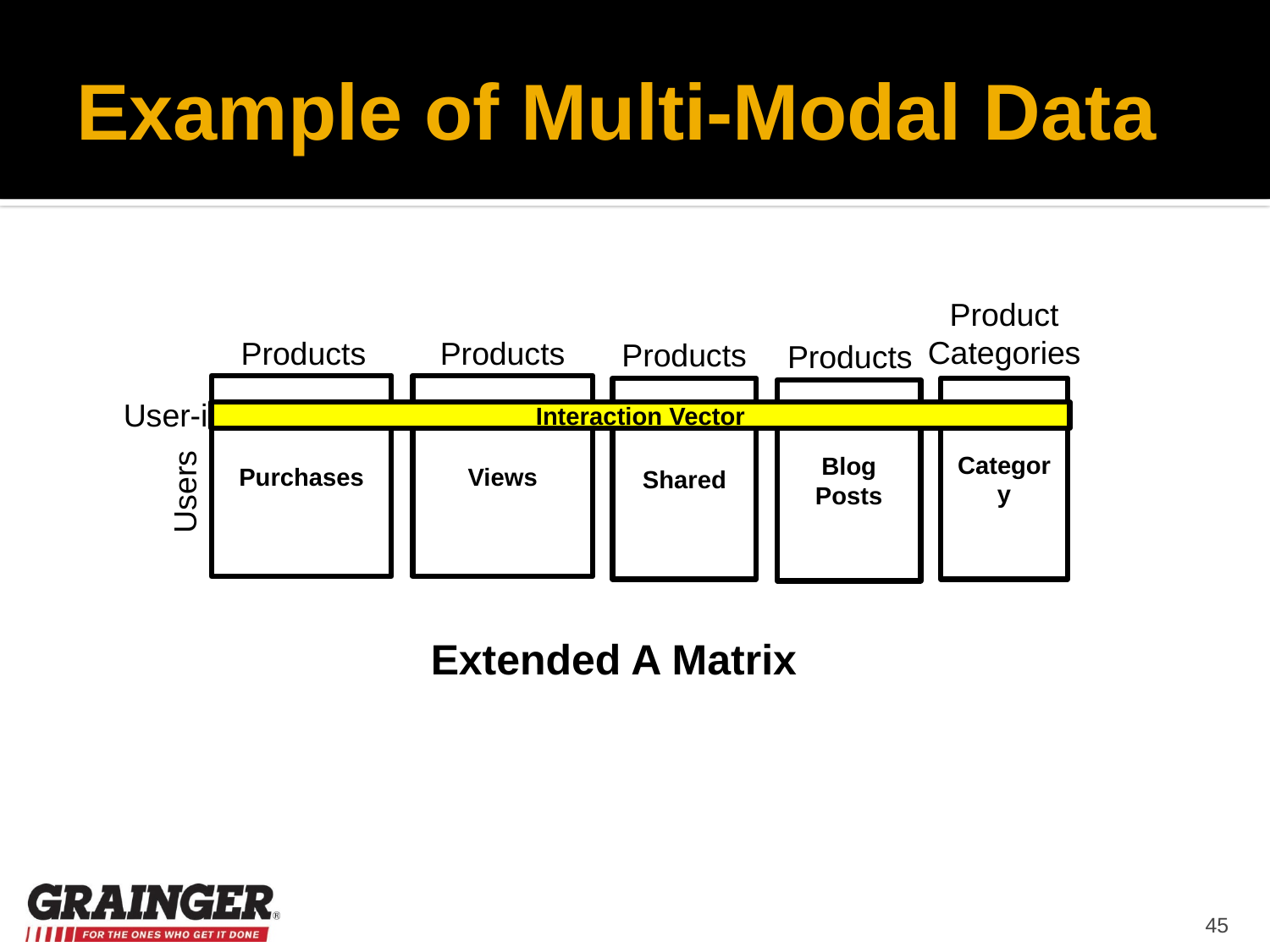

# Example of Multi-Modal Data
Product
Categories
Products
Products
Products
Products
Purchases
Views
Shared
Category
Blog
Posts
User-i
Interaction Vector
Users
Extended A Matrix
45